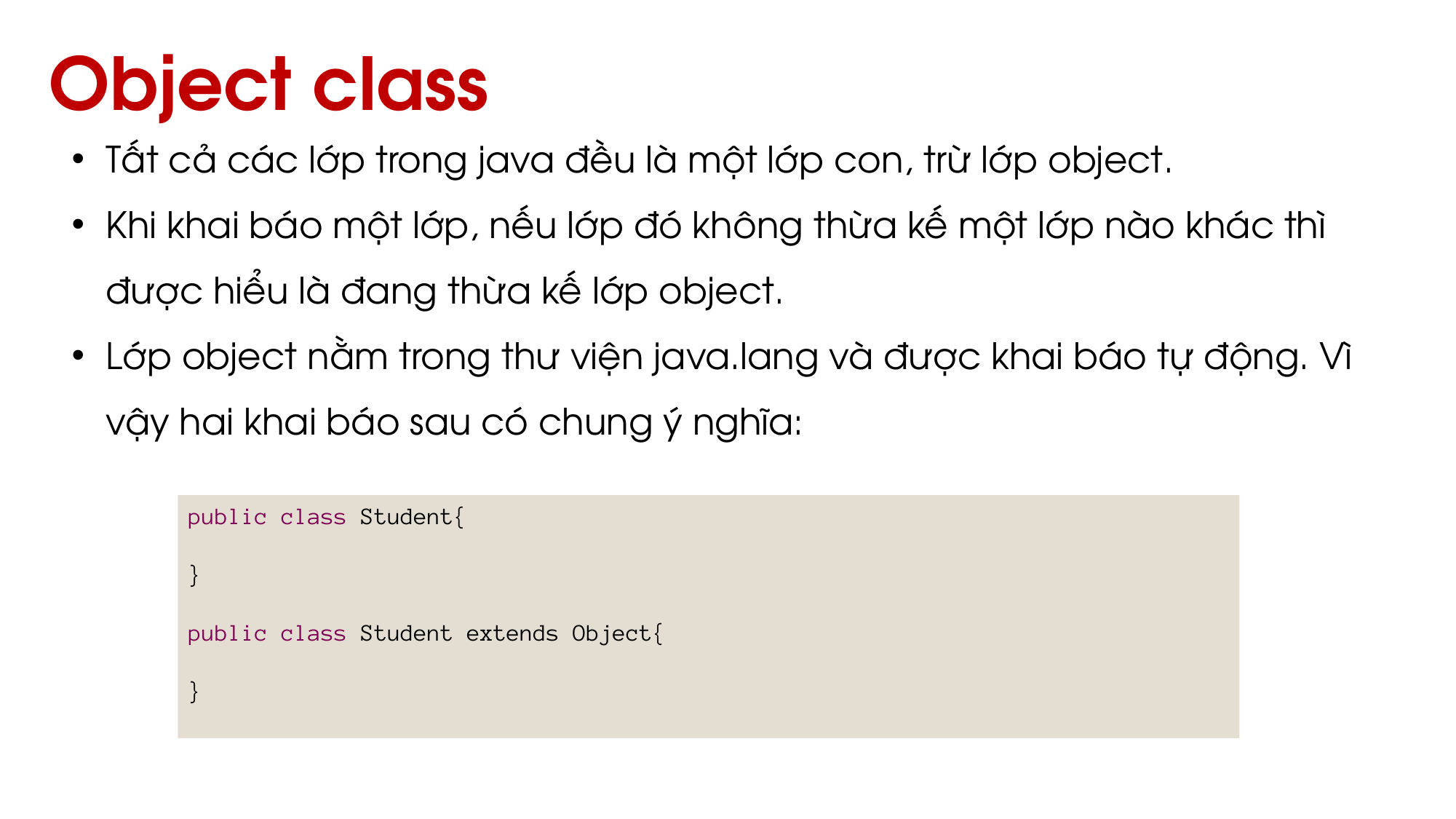

# Object class
Tất cả các lớp trong java đều là một lớp con, trừ lớp object.
Khi khai báo một lớp, nếu lớp đó không thừa kế một lớp nào khác thì được hiểu là đang thừa kế lớp object.
Lớp object nằm trong thư viện java.lang và được khai báo tự động. Vì vậy hai khai báo sau có chung ý nghĩa:
public class Student{

}

public class Student extends Object{

}